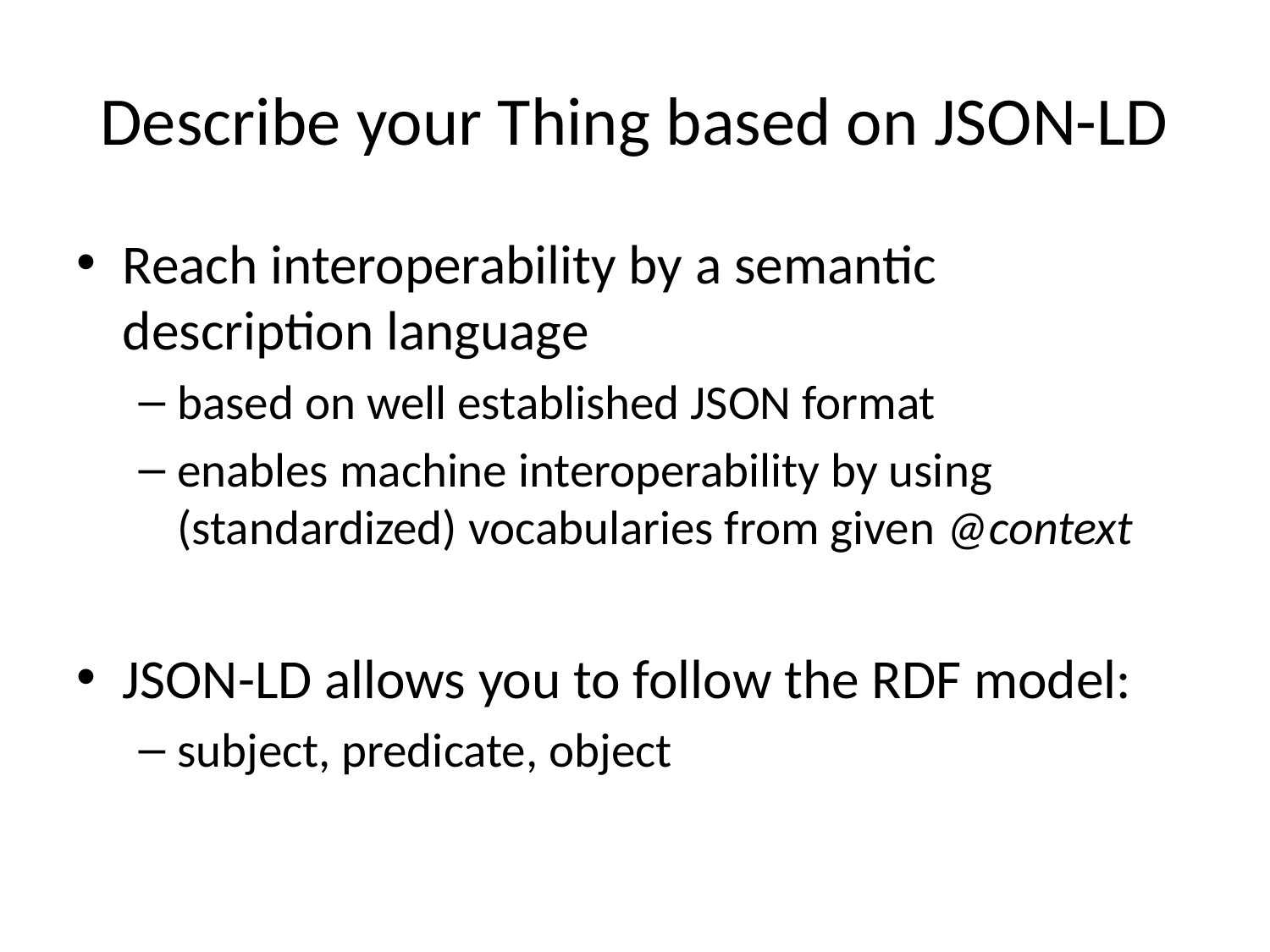

# Describe your Thing based on JSON-LD
Reach interoperability by a semantic description language
based on well established JSON format
enables machine interoperability by using (standardized) vocabularies from given @context

JSON-LD allows you to follow the RDF model:
subject, predicate, object